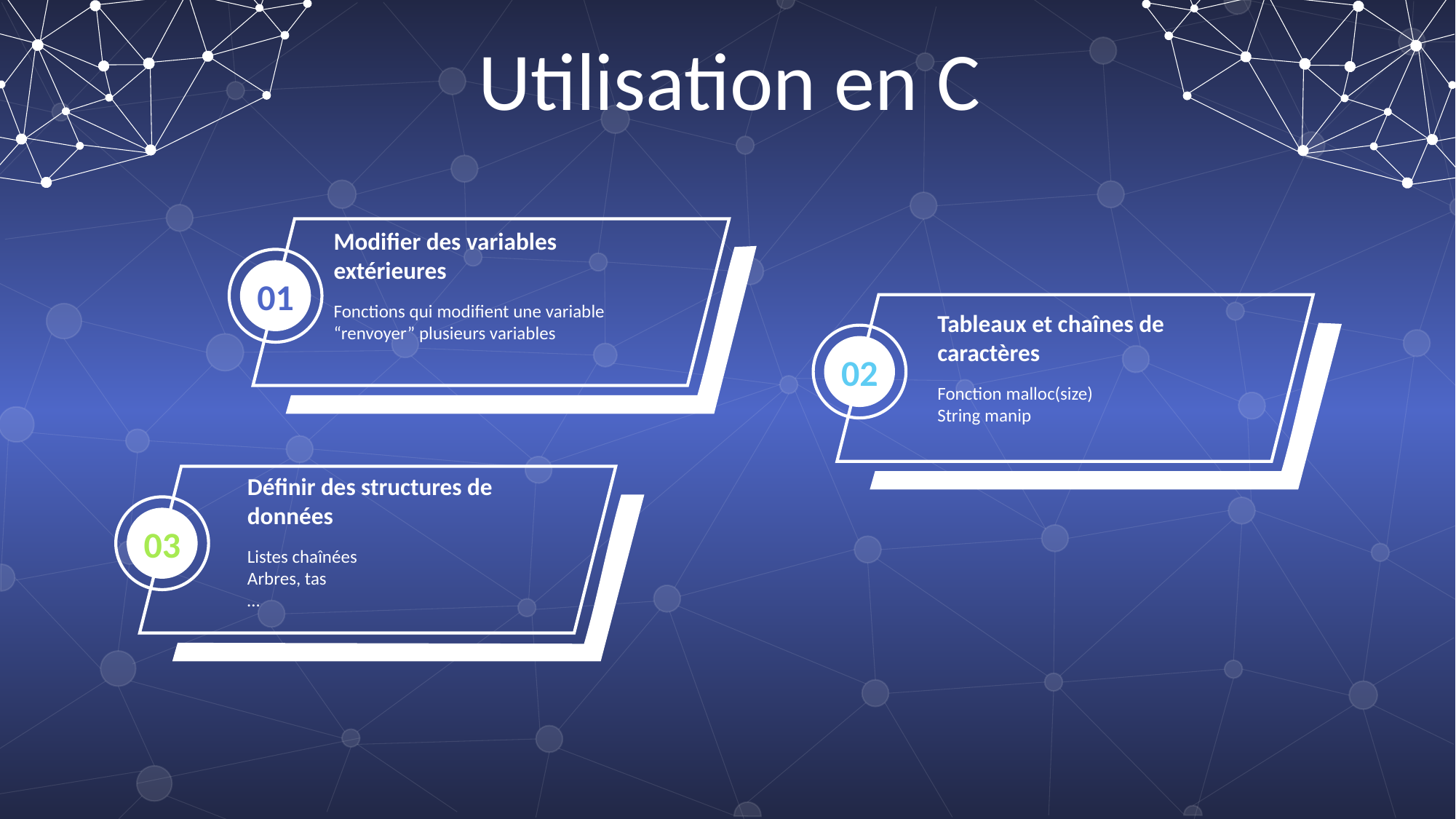

Utilisation en C

Modifier des variables extérieures

Fonctions qui modifient une variable
“renvoyer” plusieurs variables

01

Tableaux et chaînes de caractères

Fonction malloc(size)
String manip

02
Définir des structures de données

Listes chaînées
Arbres, tas
…

03